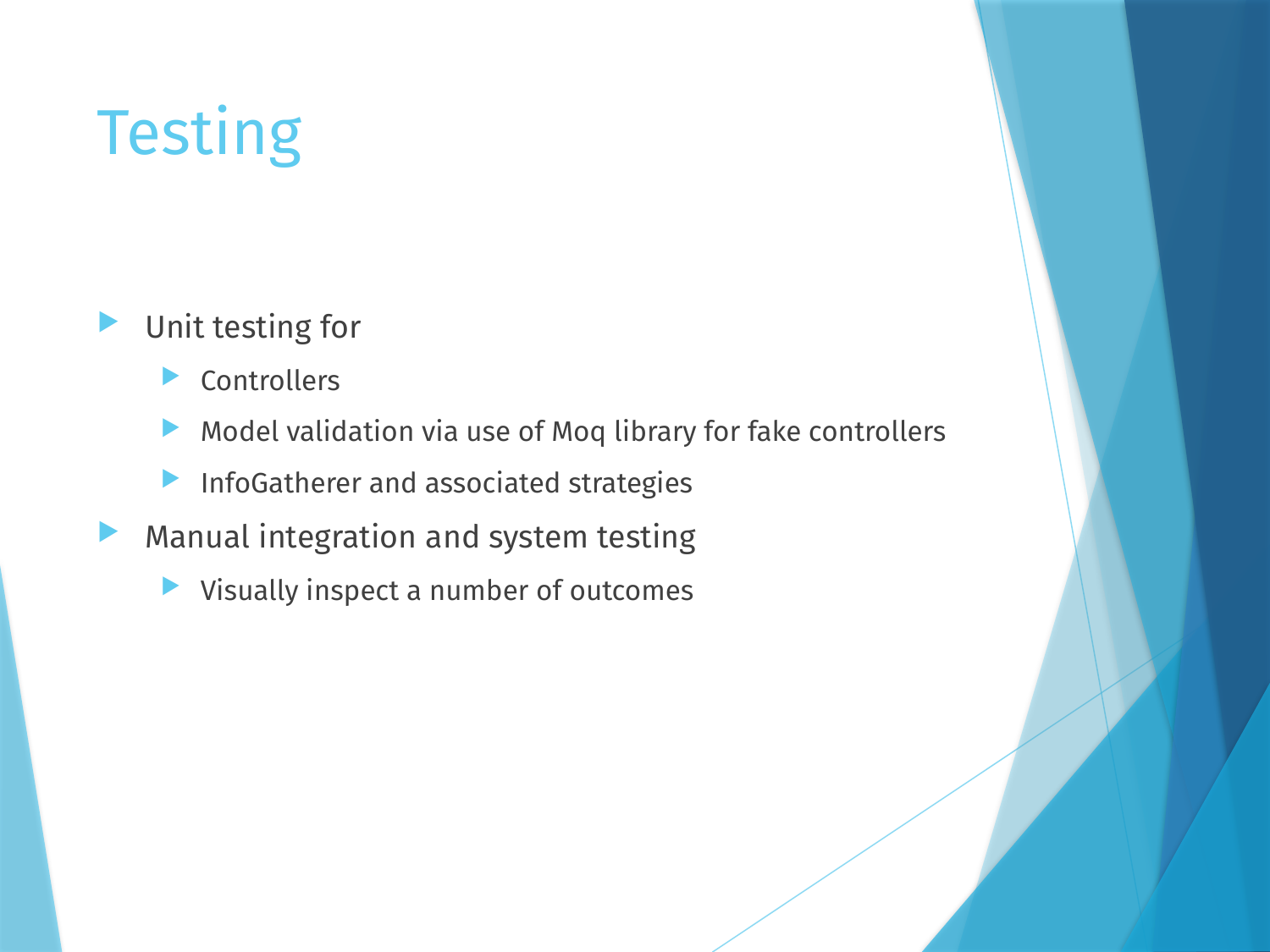

# Testing
Unit testing for
Controllers
Model validation via use of Moq library for fake controllers
InfoGatherer and associated strategies
Manual integration and system testing
Visually inspect a number of outcomes